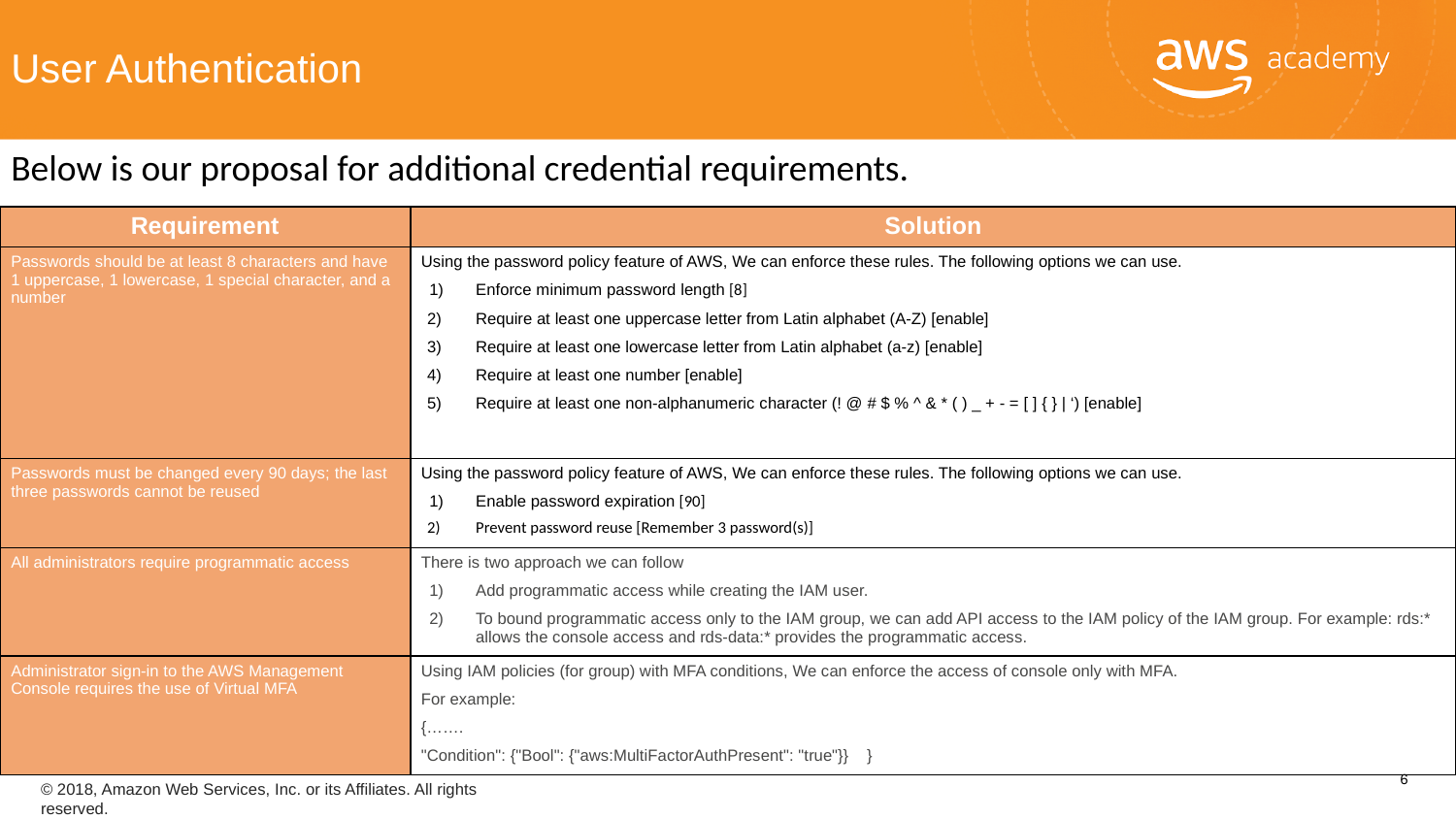

User Authentication
Below is our proposal for additional credential requirements.
| Requirement | Solution |
| --- | --- |
| Passwords should be at least 8 characters and have 1 uppercase, 1 lowercase, 1 special character, and a number | Using the password policy feature of AWS, We can enforce these rules. The following options we can use. Enforce minimum password length [8] Require at least one uppercase letter from Latin alphabet (A-Z) [enable] Require at least one lowercase letter from Latin alphabet (a-z) [enable] Require at least one number [enable] Require at least one non-alphanumeric character (! @ # $ % ^ & \* ( ) \_ + - = [ ] { } | ‘) [enable] |
| Passwords must be changed every 90 days; the last three passwords cannot be reused | Using the password policy feature of AWS, We can enforce these rules. The following options we can use. Enable password expiration [90] Prevent password reuse [Remember 3 password(s)] |
| All administrators require programmatic access | There is two approach we can follow Add programmatic access while creating the IAM user. To bound programmatic access only to the IAM group, we can add API access to the IAM policy of the IAM group. For example: rds:\* allows the console access and rds-data:\* provides the programmatic access. |
| Administrator sign-in to the AWS Management Console requires the use of Virtual MFA | Using IAM policies (for group) with MFA conditions, We can enforce the access of console only with MFA. For example: {……. "Condition": {"Bool": {"aws:MultiFactorAuthPresent": "true"}} } |
6